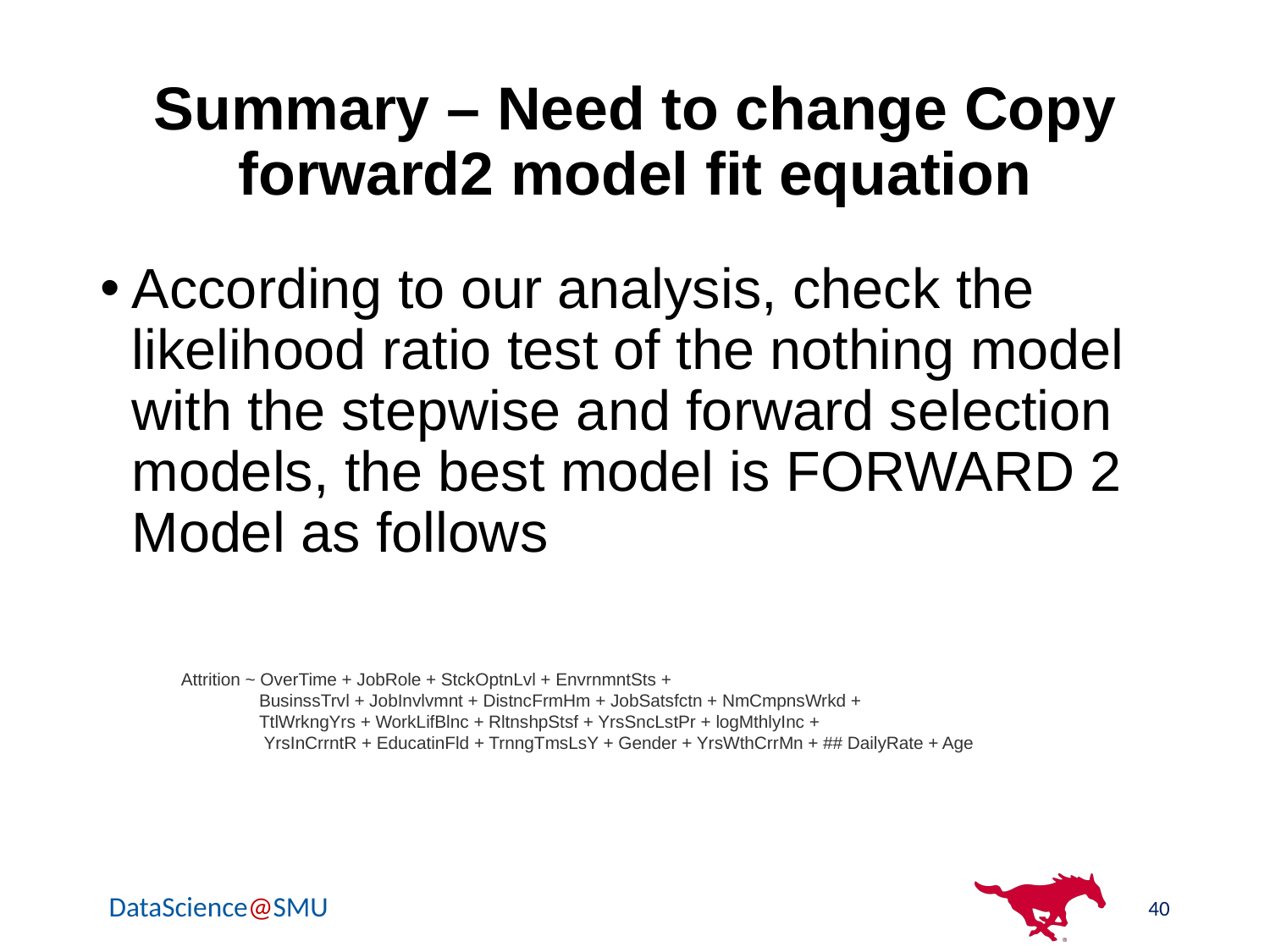

# Summary – Need to change Copy forward2 model fit equation
According to our analysis, check the likelihood ratio test of the nothing model with the stepwise and forward selection models, the best model is FORWARD 2 Model as follows

Attrition ~ OverTime + JobRole + StckOptnLvl + EnvrnmntSts +
                BusinssTrvl + JobInvlvmnt + DistncFrmHm + JobSatsfctn + NmCmpnsWrkd +
                TtlWrkngYrs + WorkLifBlnc + RltnshpStsf + YrsSncLstPr + logMthlyInc +
                 YrsInCrrntR + EducatinFld + TrnngTmsLsY + Gender + YrsWthCrrMn + ## DailyRate + Age
40